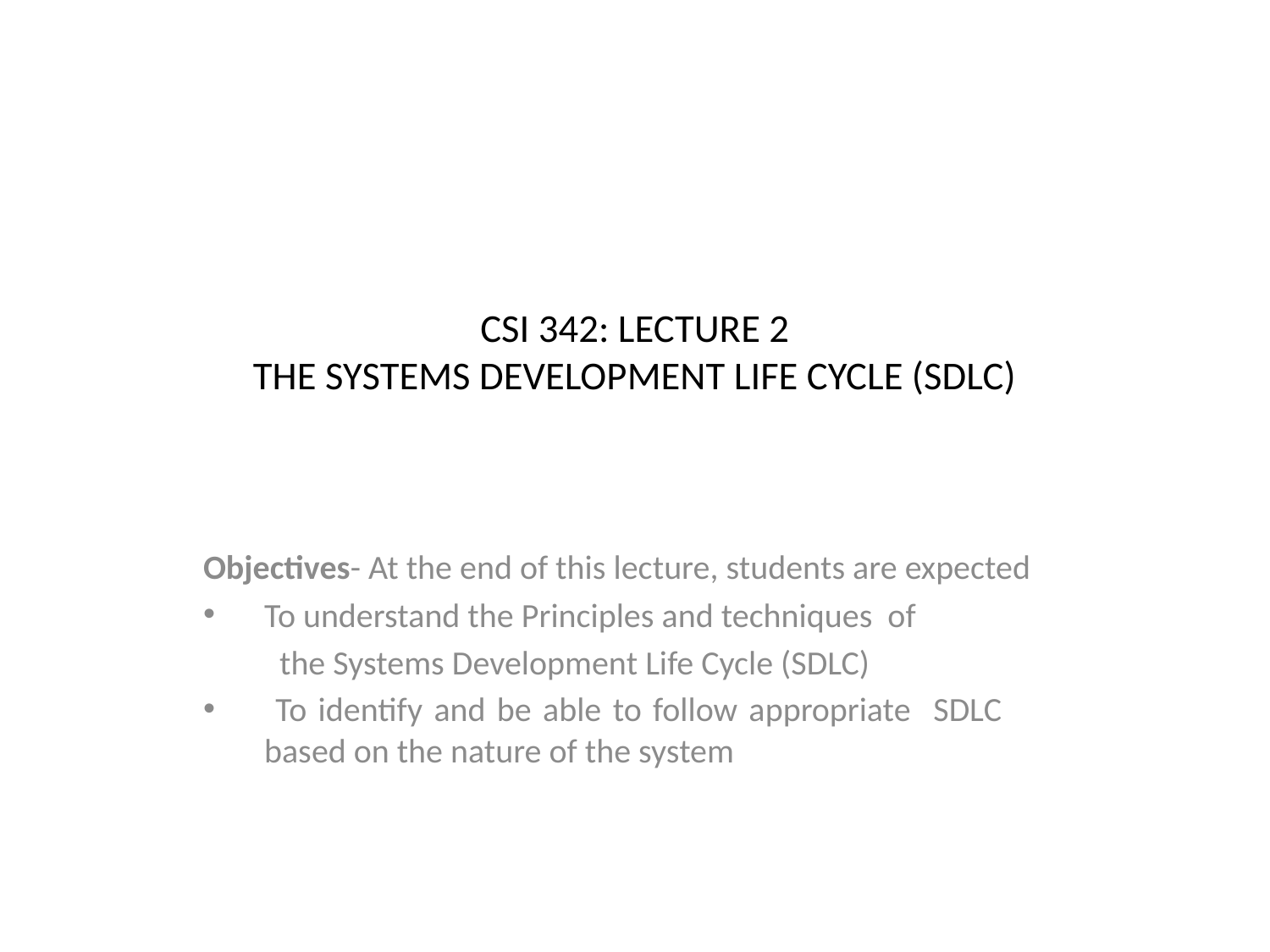

# CSI 342: LECTURE 2 THE SYSTEMS DEVELOPMENT LIFE CYCLE (SDLC)
Objectives- At the end of this lecture, students are expected
To understand the Principles and techniques  of
	the Systems Development Life Cycle (SDLC)
 To identify and be able to follow appropriate  SDLC 	based on the nature of the system